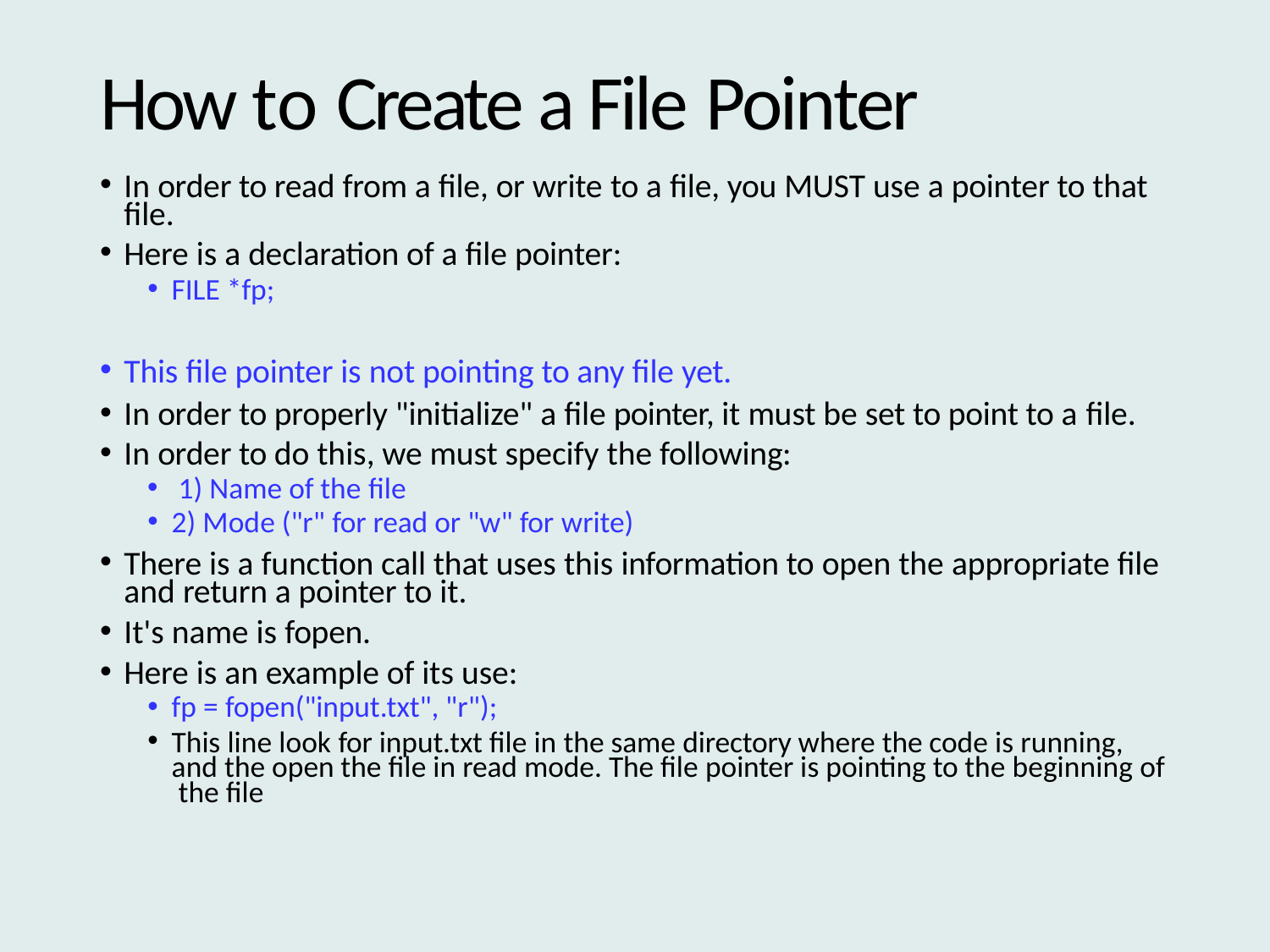

# How to Create a File Pointer
In order to read from a file, or write to a file, you MUST use a pointer to that  file.
Here is a declaration of a file pointer:
FILE *fp;

This file pointer is not pointing to any file yet.
In order to properly "initialize" a file pointer, it must be set to point to a file.
In order to do this, we must specify the following:
1) Name of the file
2) Mode ("r" for read or "w" for write)
There is a function call that uses this information to open the appropriate file  and return a pointer to it.
It's name is fopen.
Here is an example of its use:
fp = fopen("input.txt", "r");
This line look for input.txt file in the same directory where the code is running,  and the open the file in read mode. The file pointer is pointing to the beginning of  the file